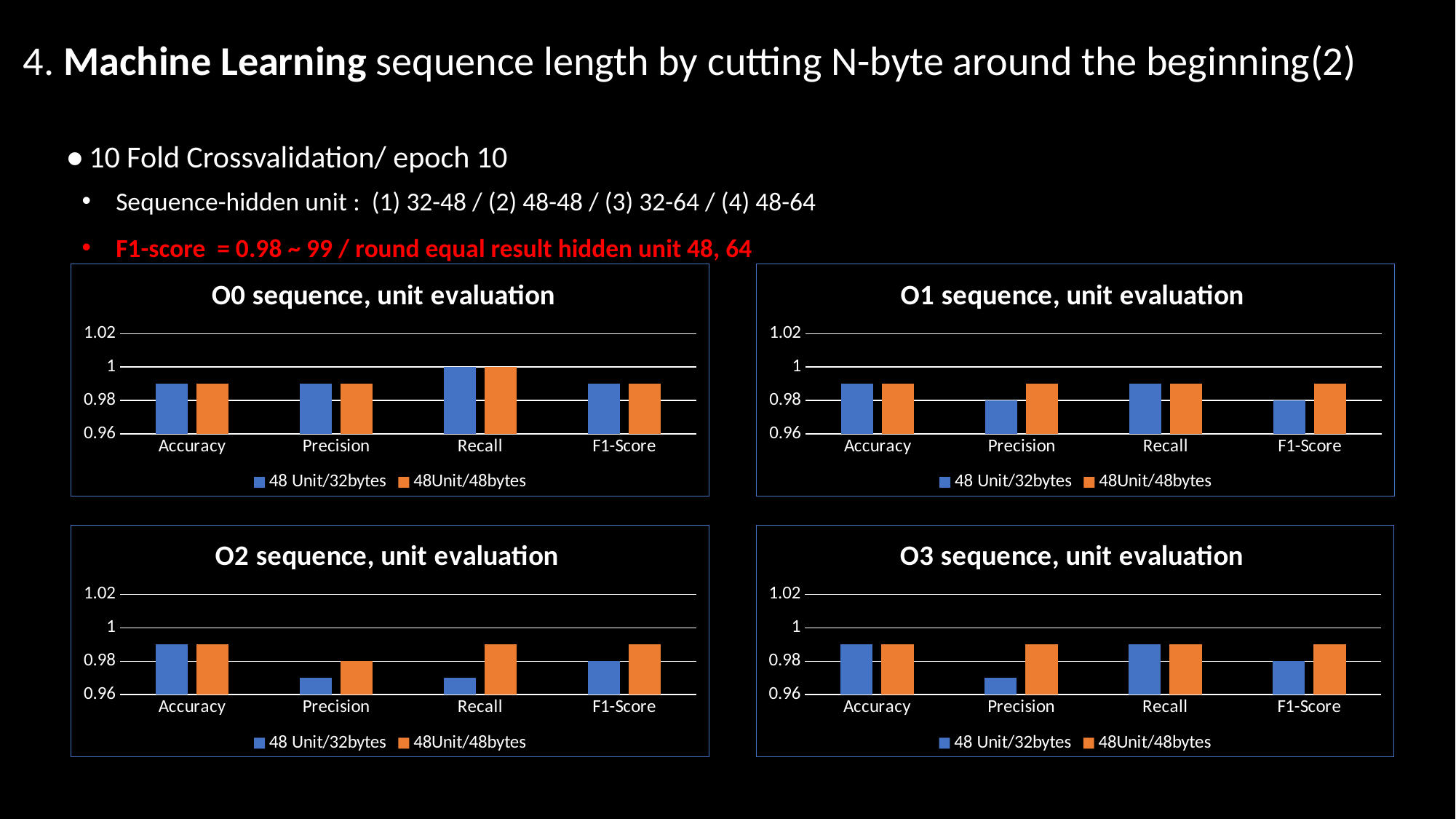

4. Machine Learning sequence length by cutting N-byte around the beginning(2)
# ⦁ 10 Fold Crossvalidation/ epoch 10
Sequence-hidden unit :  (1) 32-48 / (2) 48-48 / (3) 32-64 / (4) 48-64
F1-score  = 0.98 ~ 99 / round equal result hidden unit 48, 64

### Chart: O0 sequence, unit evaluation

| Category | 48 Unit/32bytes | 48Unit/48bytes |
|---|---|---|
| Accuracy | 0.99 | 0.99 |
| Precision | 0.99 | 0.99 |
| Recall | 1.0 | 1.0 |
| F1-Score | 0.99 | 0.99 |

### Chart: O1 sequence, unit evaluation

| Category | 48 Unit/32bytes | 48Unit/48bytes |
|---|---|---|
| Accuracy | 0.99 | 0.99 |
| Precision | 0.98 | 0.99 |
| Recall | 0.99 | 0.99 |
| F1-Score | 0.98 | 0.99 |

### Chart: O2 sequence, unit evaluation

| Category | 48 Unit/32bytes | 48Unit/48bytes |
|---|---|---|
| Accuracy | 0.99 | 0.99 |
| Precision | 0.97 | 0.98 |
| Recall | 0.97 | 0.99 |
| F1-Score | 0.98 | 0.99 |

### Chart: O3 sequence, unit evaluation

| Category | 48 Unit/32bytes | 48Unit/48bytes |
|---|---|---|
| Accuracy | 0.99 | 0.99 |
| Precision | 0.97 | 0.99 |
| Recall | 0.99 | 0.99 |
| F1-Score | 0.98 | 0.99 |